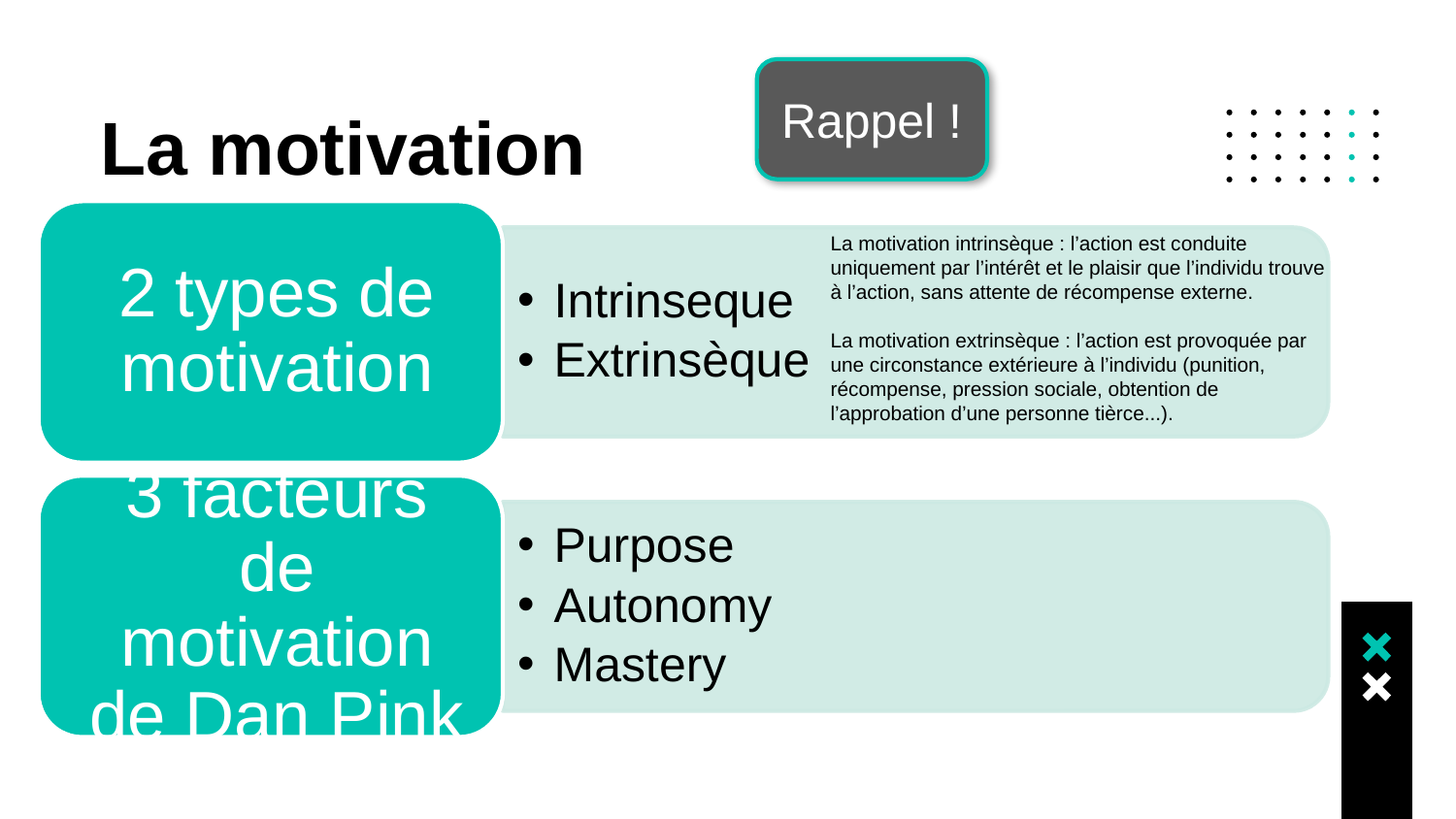

Rappel !
# La motivation
Intrinseque
Extrinsèque
2 types de motivation
Purpose
Autonomy
Mastery
3 facteurs de motivation de Dan Pink
La motivation intrinsèque : l’action est conduite uniquement par l’intérêt et le plaisir que l’individu trouve à l’action, sans attente de récompense externe.

La motivation extrinsèque : l’action est provoquée par une circonstance extérieure à l’individu (punition, récompense, pression sociale, obtention de l’approbation d’une personne tièrce...).